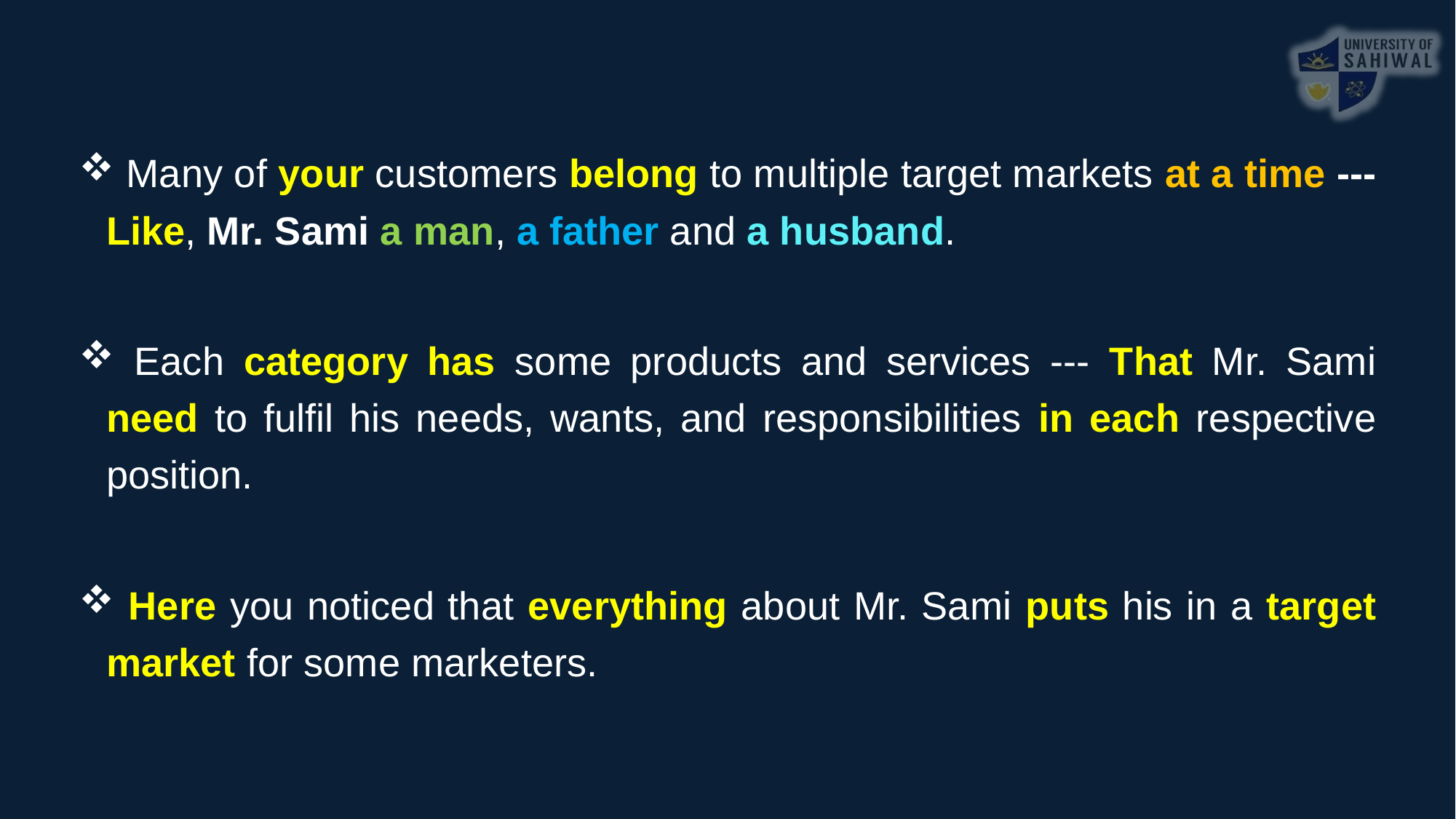

Many of your customers belong to multiple target markets at a time --- Like, Mr. Sami a man, a father and a husband.

 Each category has some products and services --- That Mr. Sami need to fulfil his needs, wants, and responsibilities in each respective position.

 Here you noticed that everything about Mr. Sami puts his in a target market for some marketers.